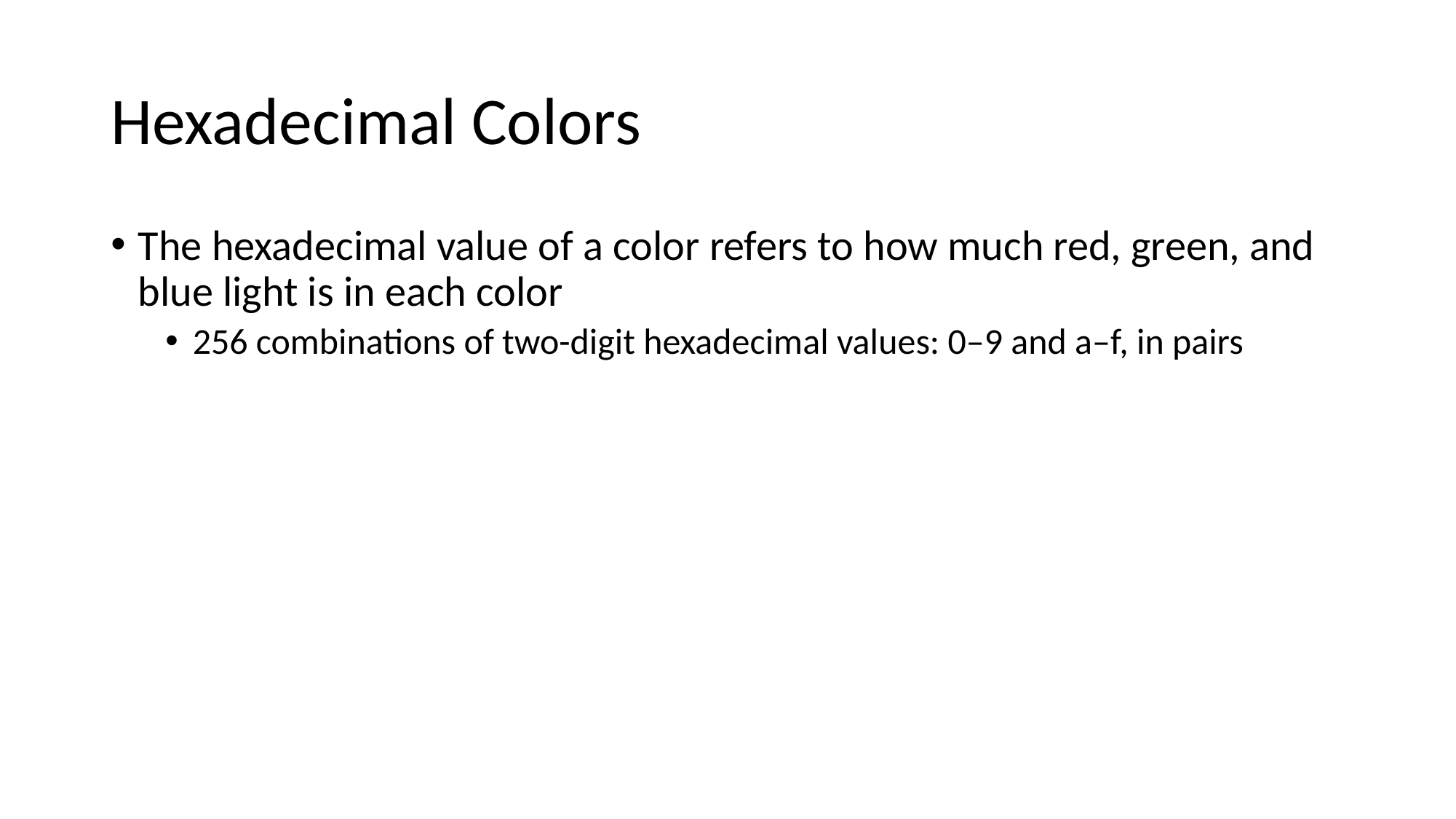

# Hexadecimal Colors
The hexadecimal value of a color refers to how much red, green, and blue light is in each color
256 combinations of two-digit hexadecimal values: 0–9 and a–f, in pairs